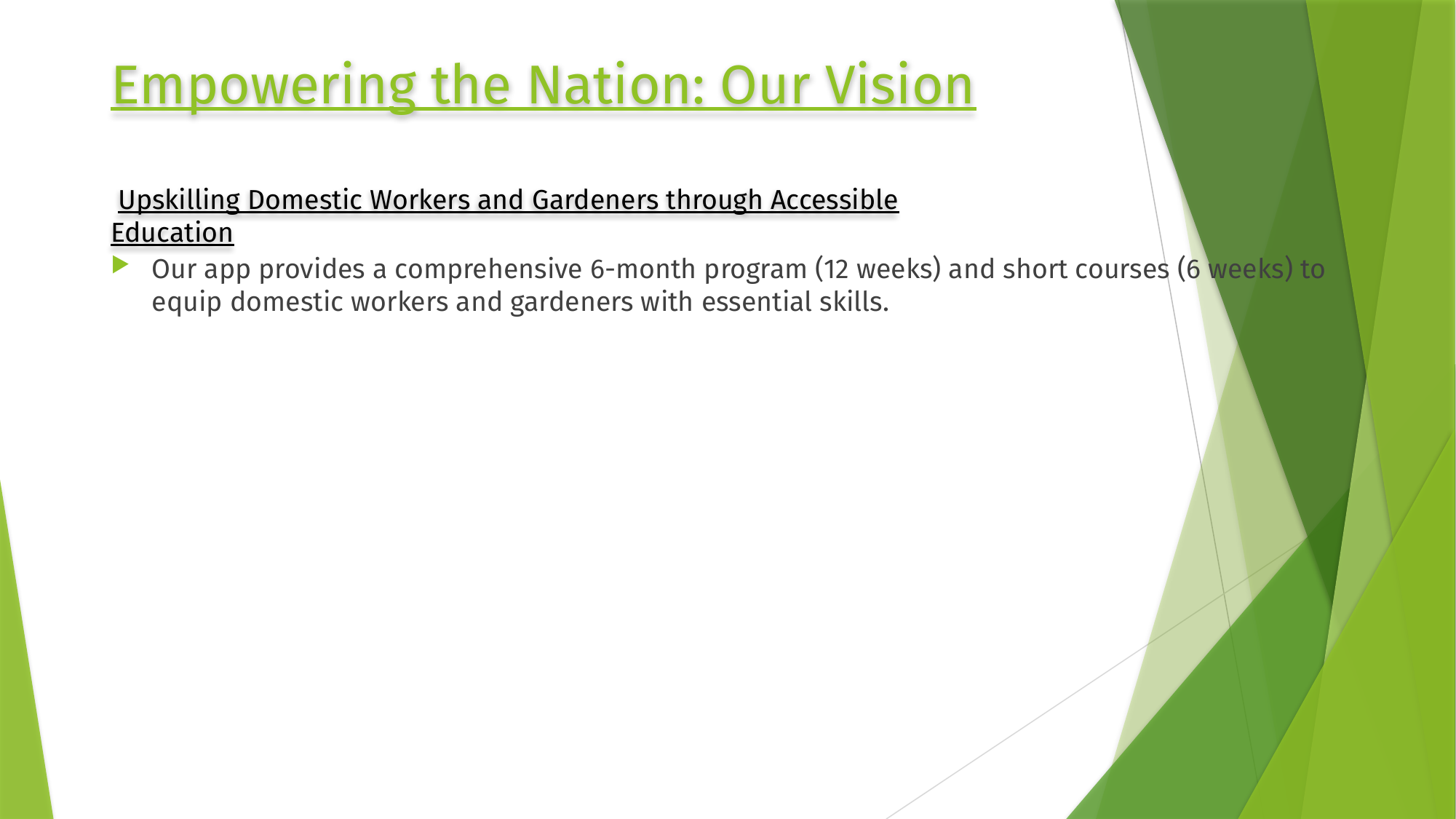

# Empowering the Nation: Our Vision
 Upskilling Domestic Workers and Gardeners through Accessible Education
Our app provides a comprehensive 6-month program (12 weeks) and short courses (6 weeks) to equip domestic workers and gardeners with essential skills.